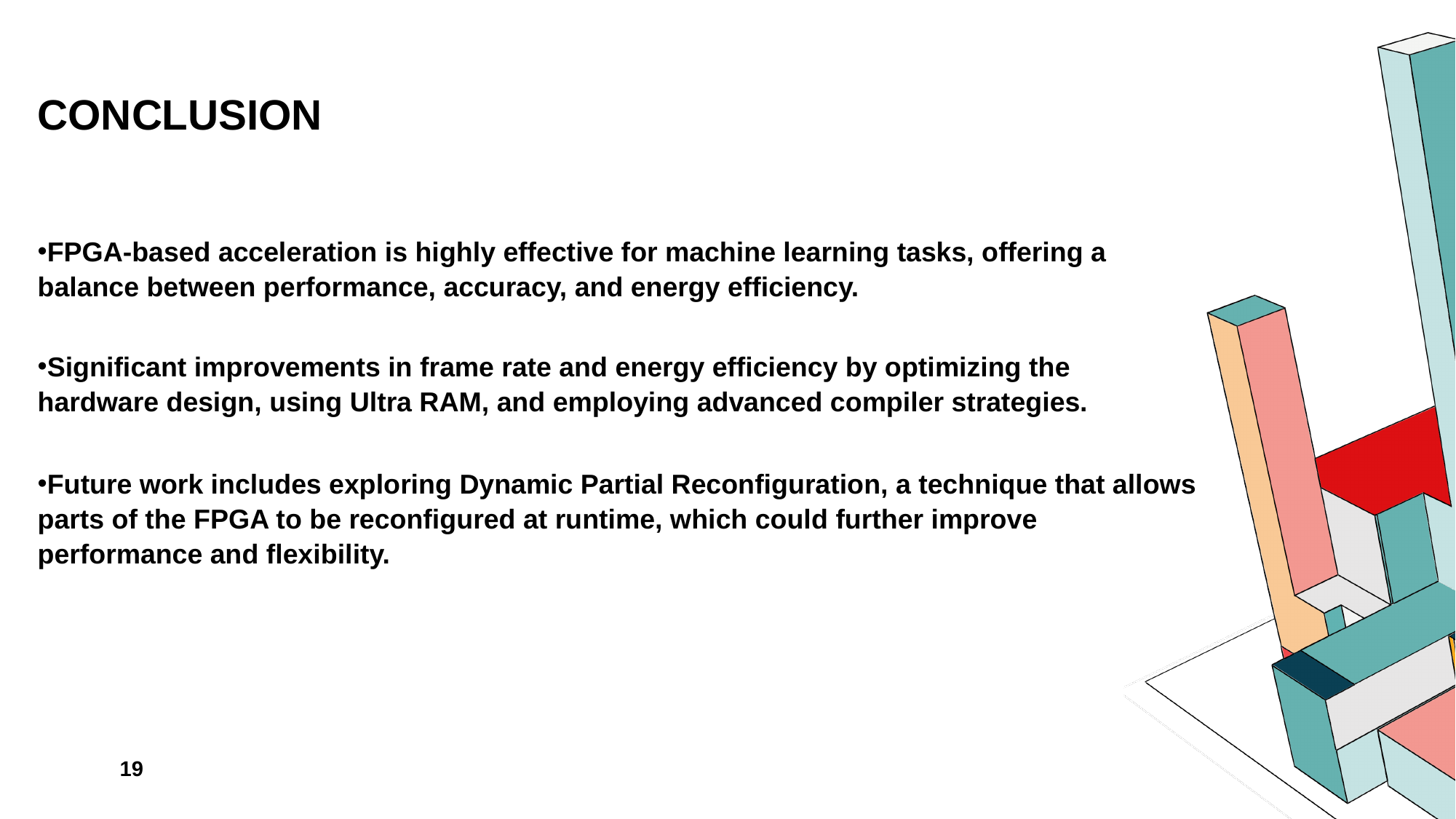

# Conclusion
FPGA-based acceleration is highly effective for machine learning tasks, offering a balance between performance, accuracy, and energy efficiency.
Significant improvements in frame rate and energy efficiency by optimizing the hardware design, using Ultra RAM, and employing advanced compiler strategies.
Future work includes exploring Dynamic Partial Reconfiguration, a technique that allows parts of the FPGA to be reconfigured at runtime, which could further improve performance and flexibility.
19